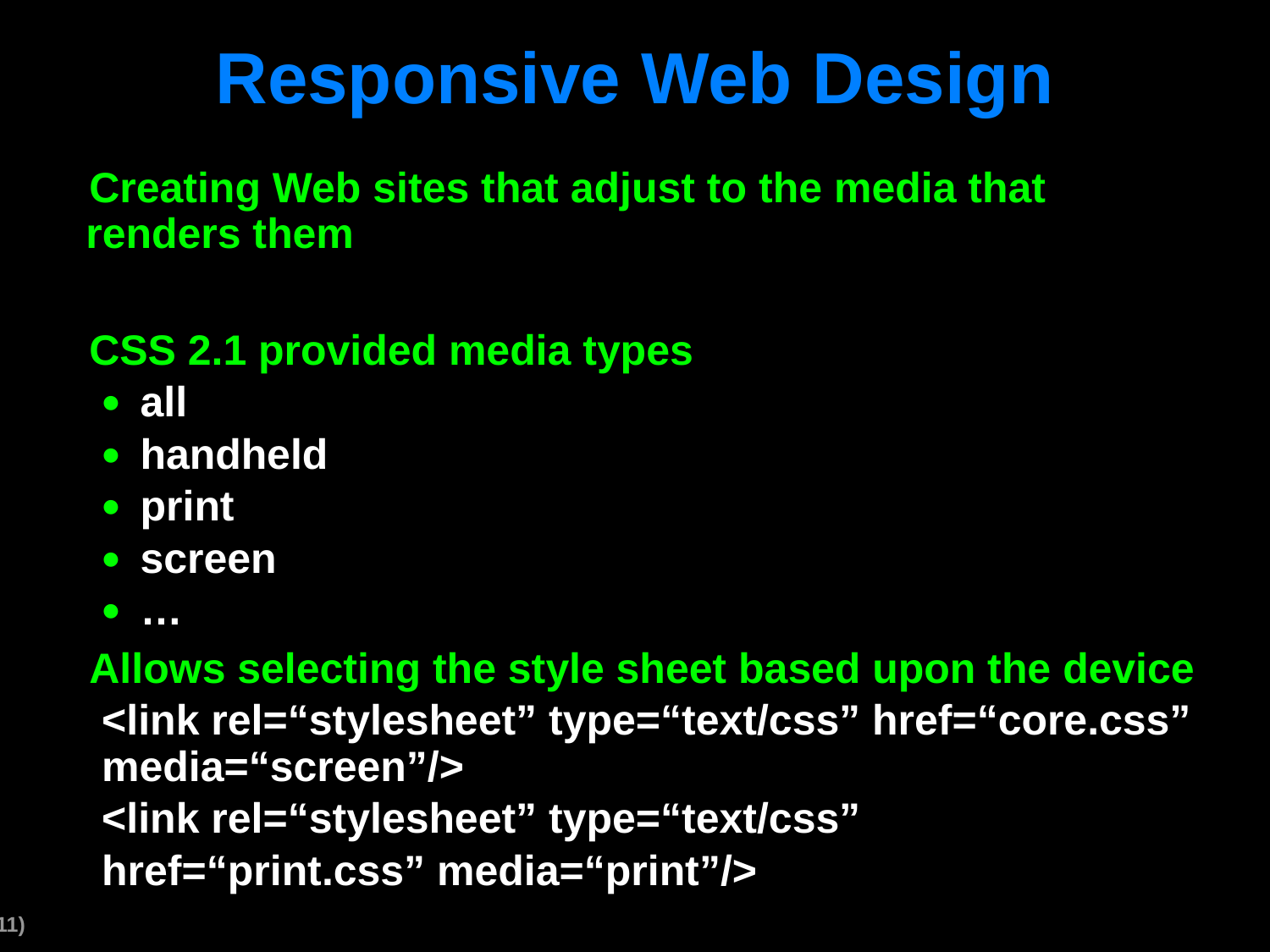

# Responsive Web Design
Creating Web sites that adjust to the media that renders them

CSS 2.1 provided media types
all
handheld
print
screen
…
Allows selecting the style sheet based upon the device
<link rel=“stylesheet” type=“text/css” href=“core.css” media=“screen”/>
<link rel=“stylesheet” type=“text/css”
href=“print.css” media=“print”/>